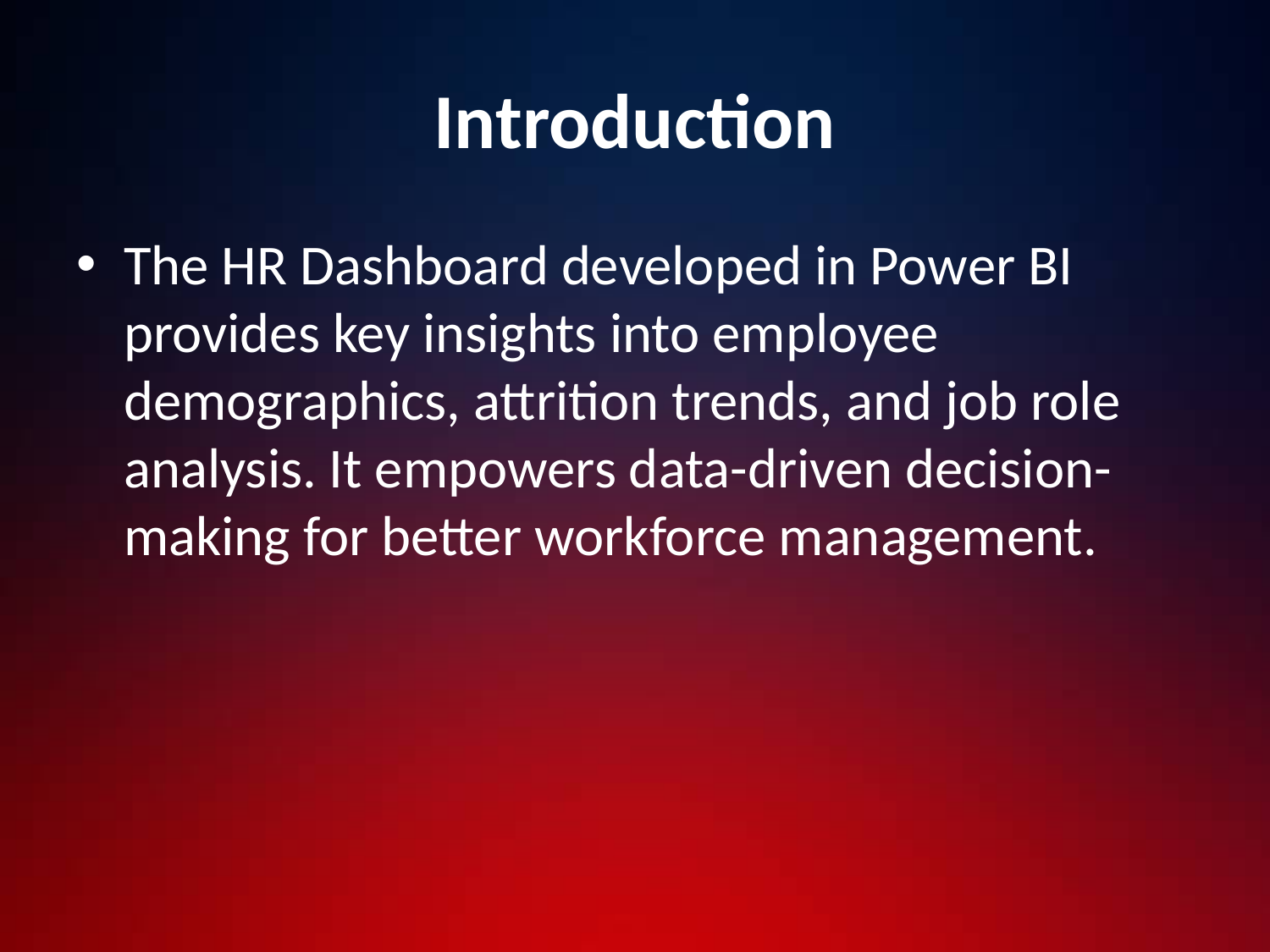

# Introduction
The HR Dashboard developed in Power BI provides key insights into employee demographics, attrition trends, and job role analysis. It empowers data-driven decision-making for better workforce management.